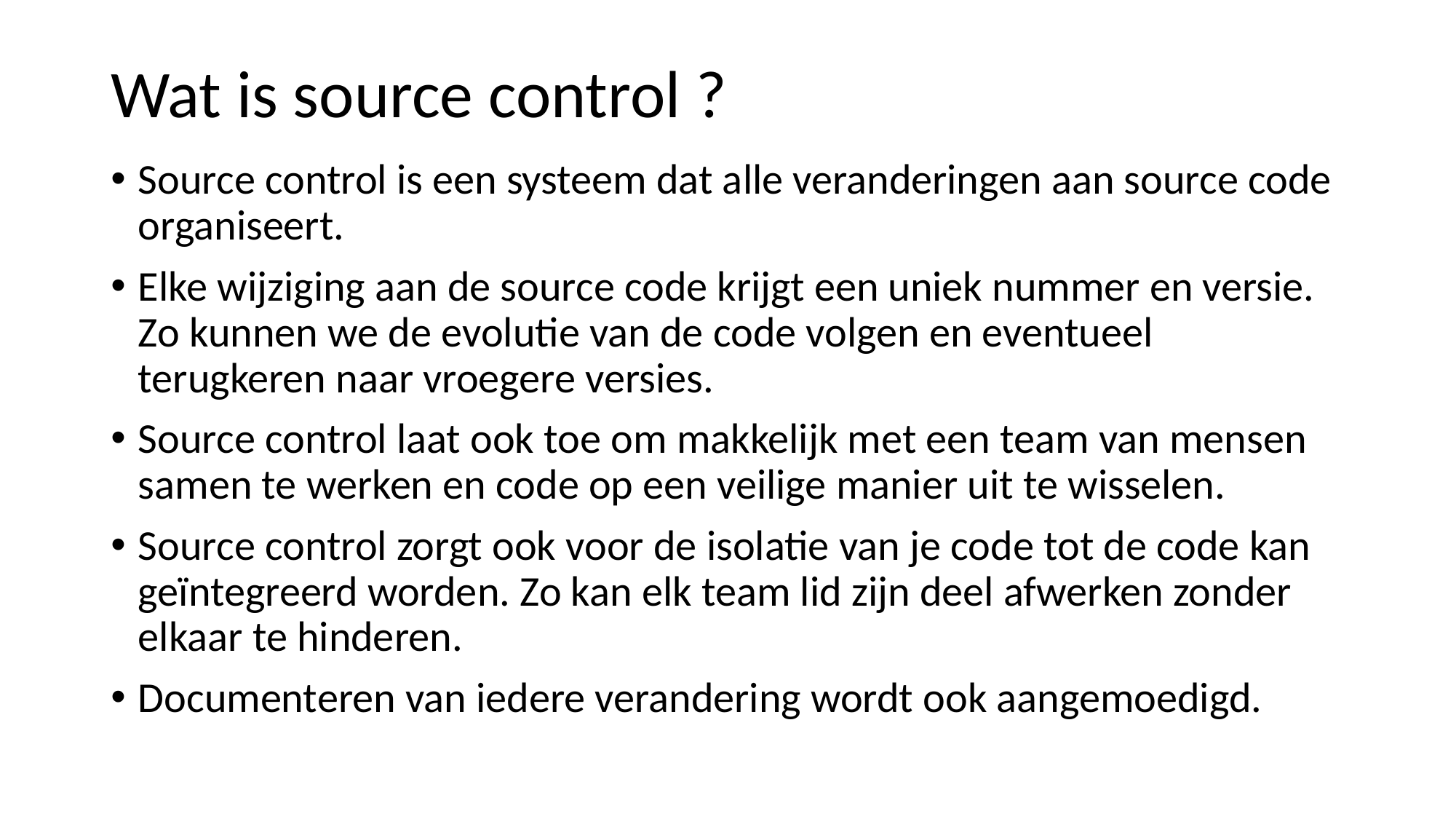

# Wat is source control ?
Source control is een systeem dat alle veranderingen aan source code organiseert.
Elke wijziging aan de source code krijgt een uniek nummer en versie. Zo kunnen we de evolutie van de code volgen en eventueel terugkeren naar vroegere versies.
Source control laat ook toe om makkelijk met een team van mensen samen te werken en code op een veilige manier uit te wisselen.
Source control zorgt ook voor de isolatie van je code tot de code kan geïntegreerd worden. Zo kan elk team lid zijn deel afwerken zonder elkaar te hinderen.
Documenteren van iedere verandering wordt ook aangemoedigd.